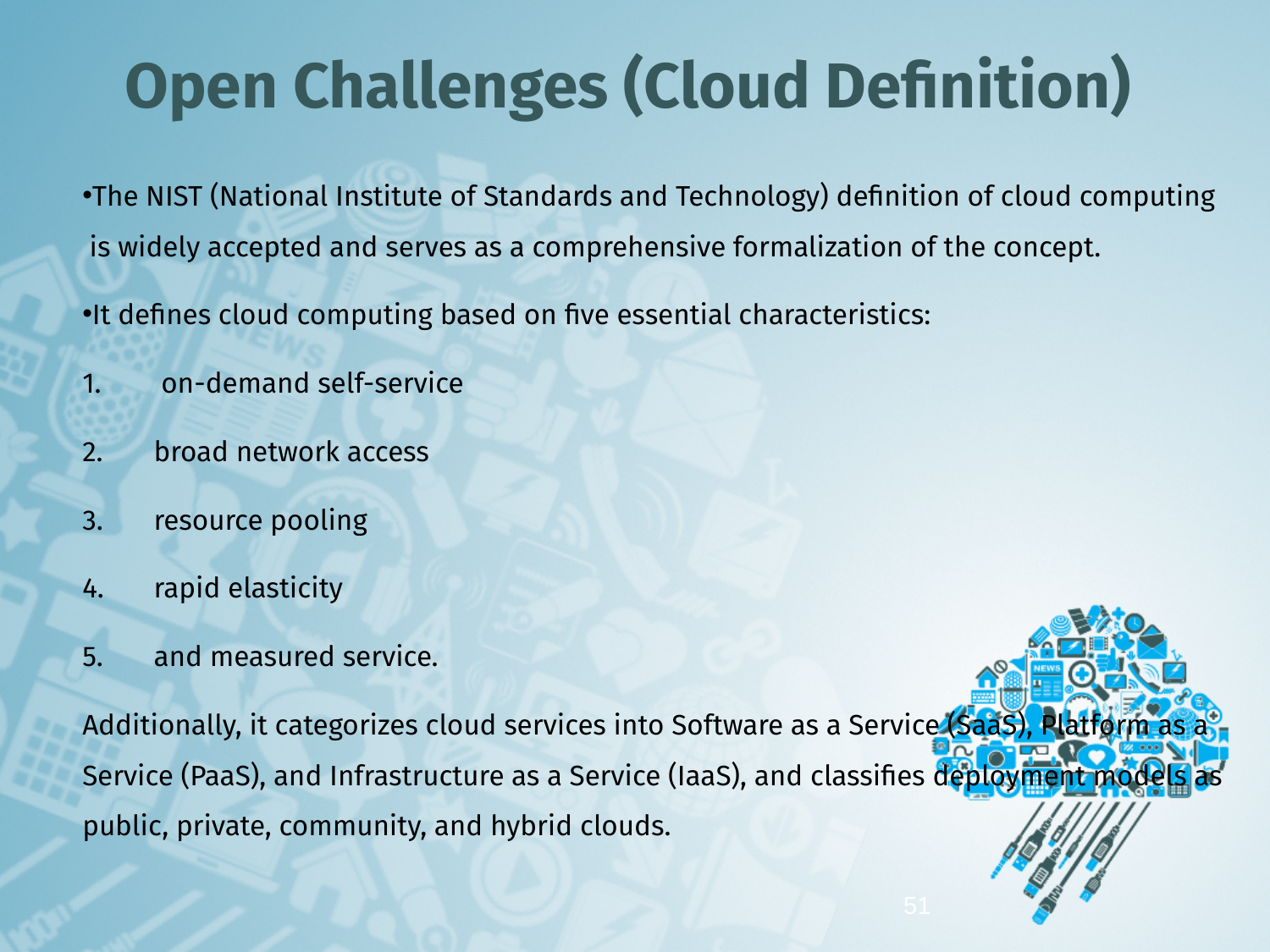

# Open Challenges (Cloud Definition)
The NIST (National Institute of Standards and Technology) definition of cloud computing is widely accepted and serves as a comprehensive formalization of the concept.
It defines cloud computing based on five essential characteristics:
 on-demand self-service
broad network access
resource pooling
rapid elasticity
and measured service.
Additionally, it categorizes cloud services into Software as a Service (SaaS), Platform as a Service (PaaS), and Infrastructure as a Service (IaaS), and classifies deployment models as public, private, community, and hybrid clouds.
51